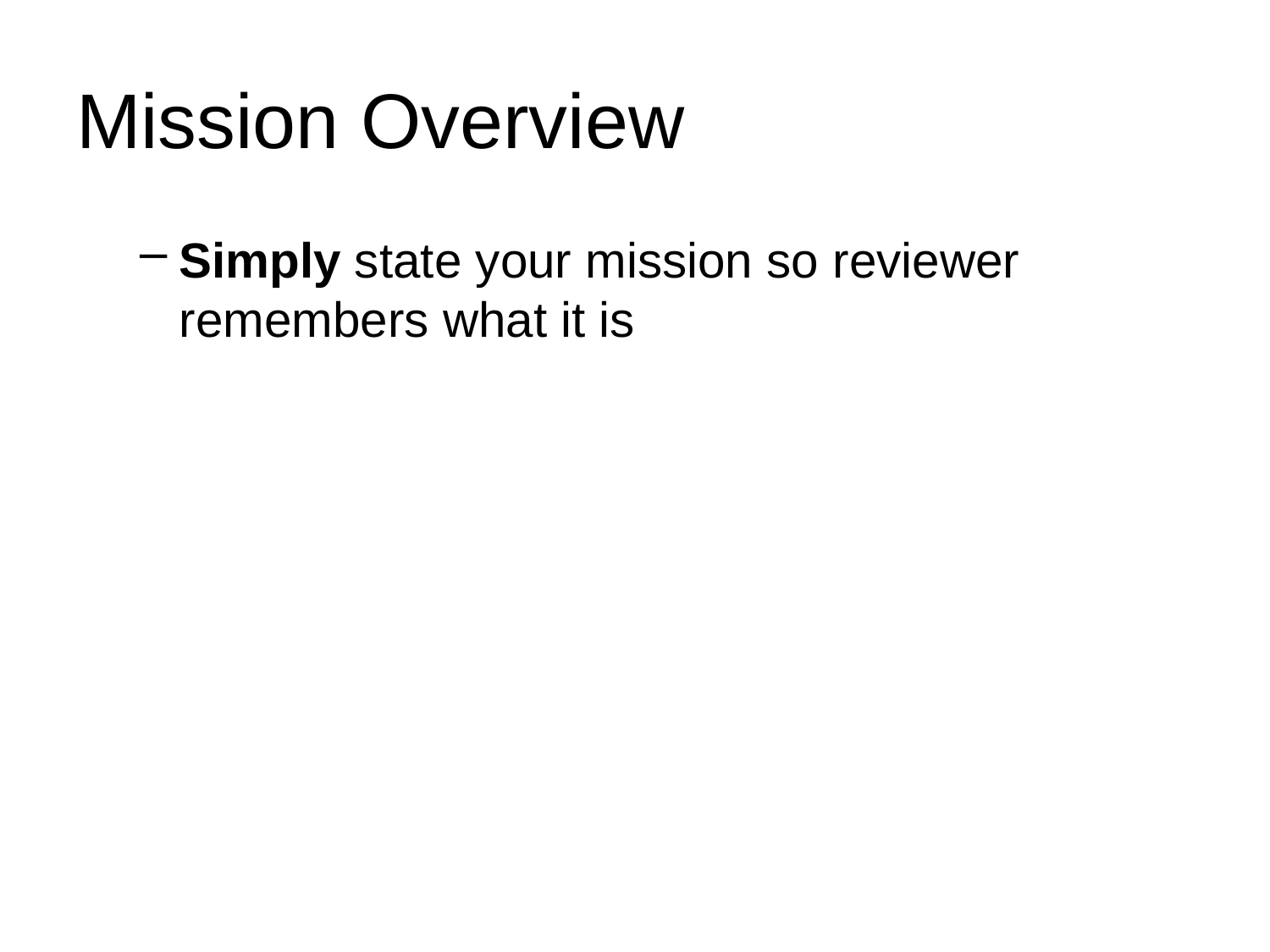

# Mission Overview
Simply state your mission so reviewer remembers what it is